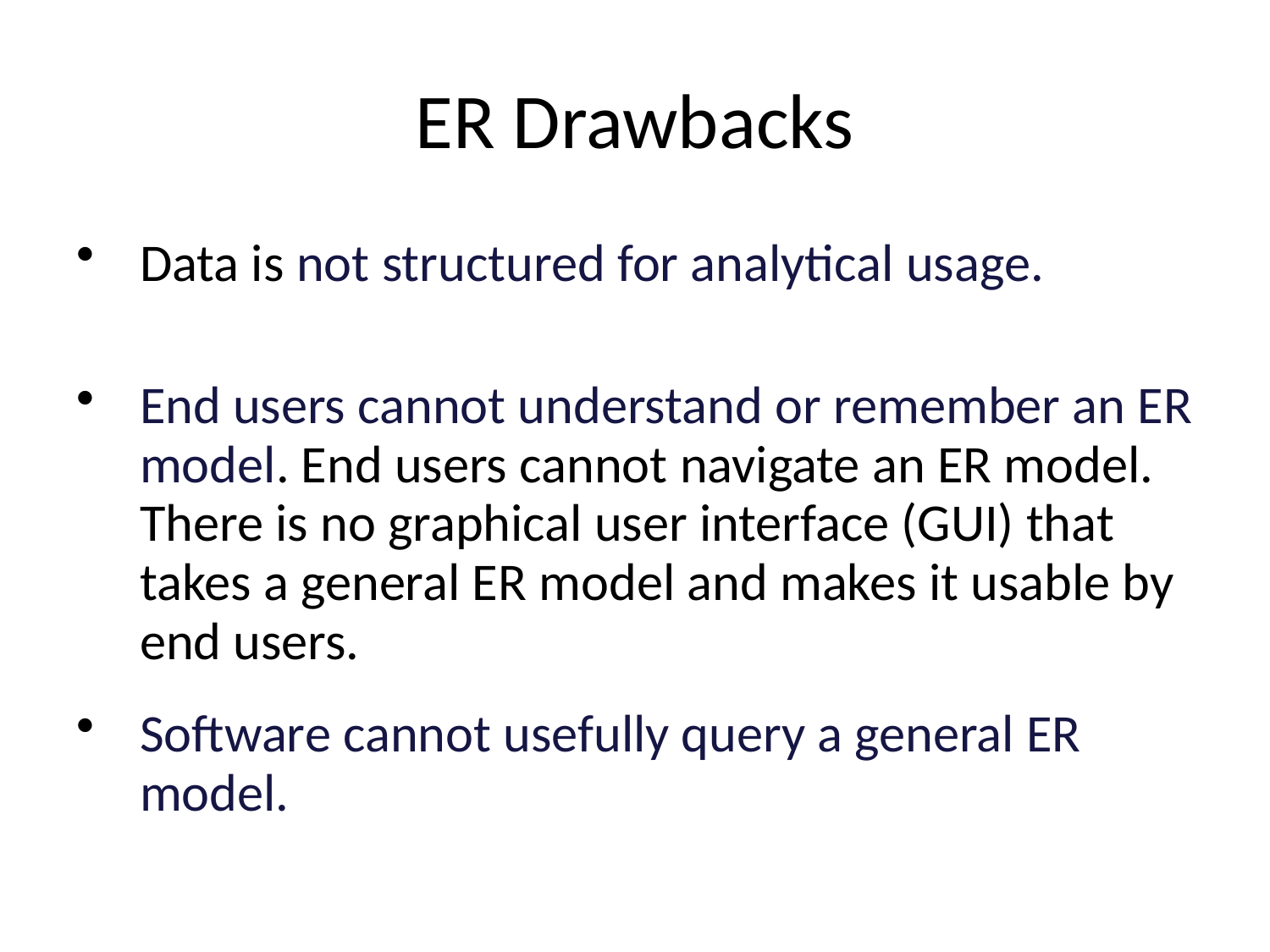

# ER Drawbacks
Data is not structured for analytical usage.

End users cannot understand or remember an ER model. End users cannot navigate an ER model. There is no graphical user interface (GUI) that takes a general ER model and makes it usable by end users.
Software cannot usefully query a general ER model.